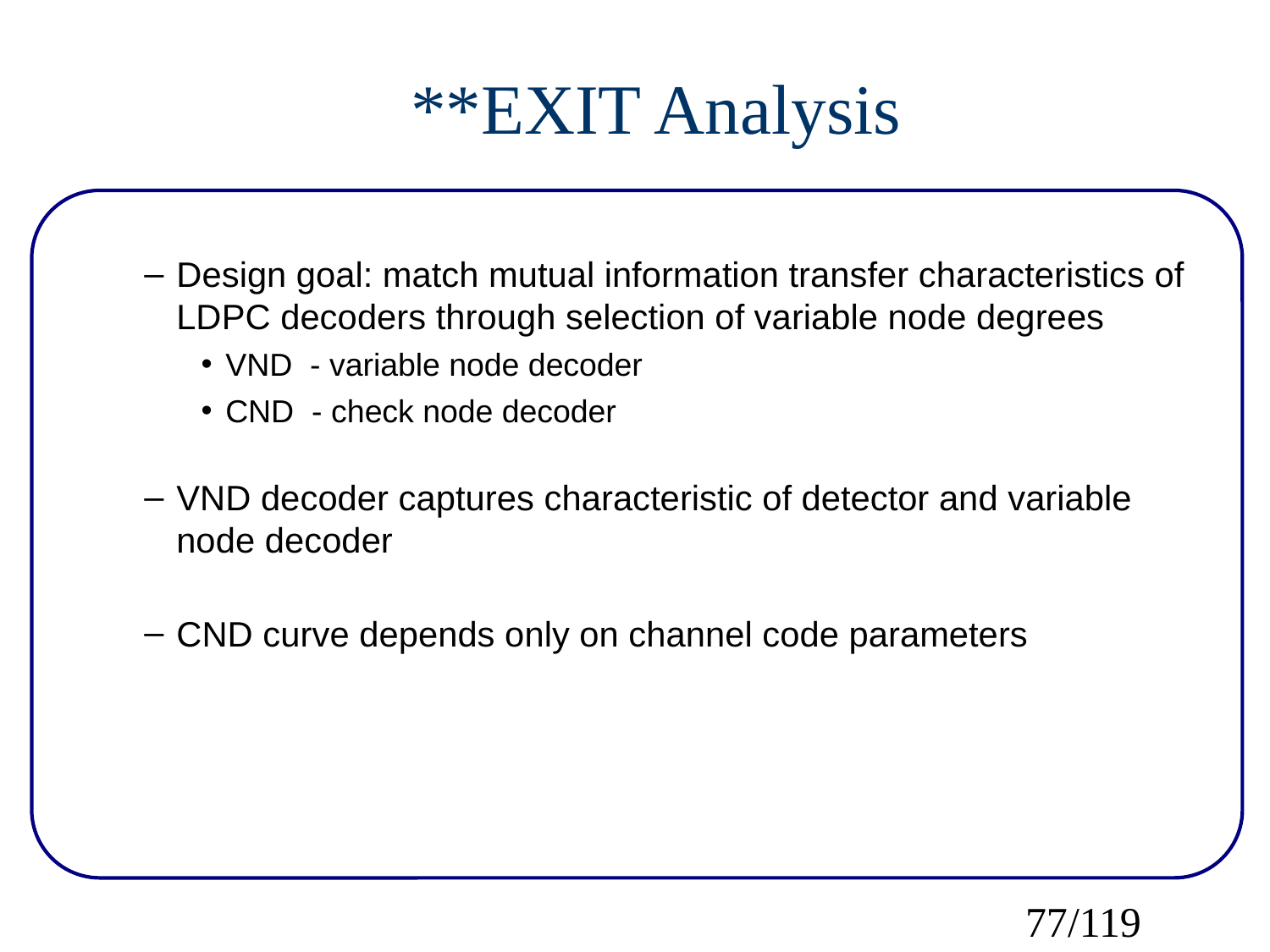

**EXIT Analysis

Design goal: match mutual information transfer characteristics of LDPC decoders through selection of variable node degrees
VND  - variable node decoder
CND  - check node decoder
VND decoder captures characteristic of detector and variable node decoder
CND curve depends only on channel code parameters
77/119